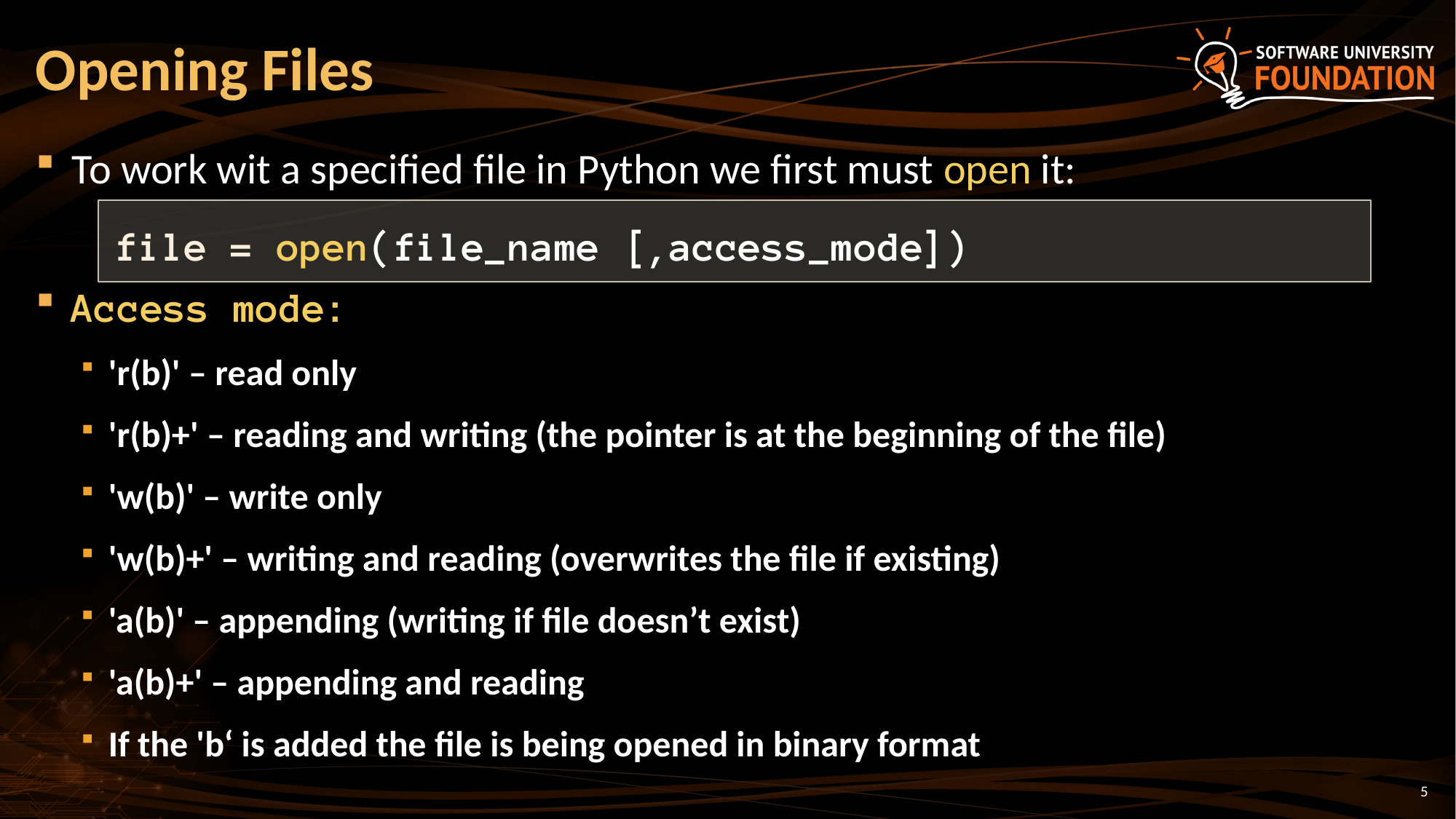

# Opening Files
To work wit a specified file in Python we first must open it:

Access mode:
'r(b)' – read only
'r(b)+' – reading and writing (the pointer is at the beginning of the file)
'w(b)' – write only
'w(b)+' – writing and reading (overwrites the file if existing)
'a(b)' – appending (writing if file doesn’t exist)
'a(b)+' – appending and reading
If the 'b‘ is added the file is being opened in binary format

file = open(file_name [,access_mode])
5